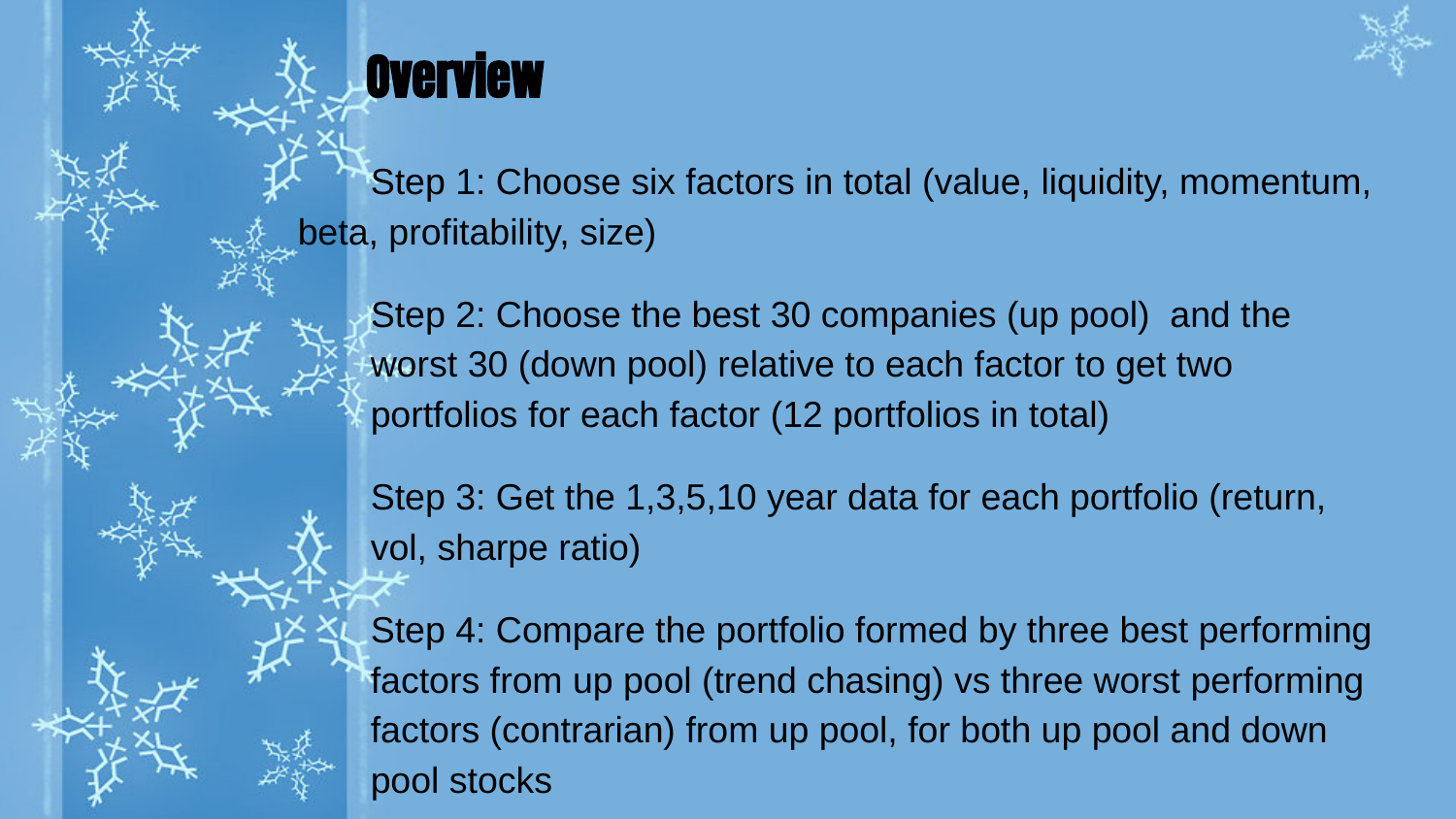

# Overview
Step 1: Choose six factors in total (value, liquidity, momentum, beta, profitability, size)
Step 2: Choose the best 30 companies (up pool)  and the worst 30 (down pool) relative to each factor to get two portfolios for each factor (12 portfolios in total)
Step 3: Get the 1,3,5,10 year data for each portfolio (return, vol, sharpe ratio)
Step 4: Compare the portfolio formed by three best performing factors from up pool (trend chasing) vs three worst performing factors (contrarian) from up pool, for both up pool and down pool stocks